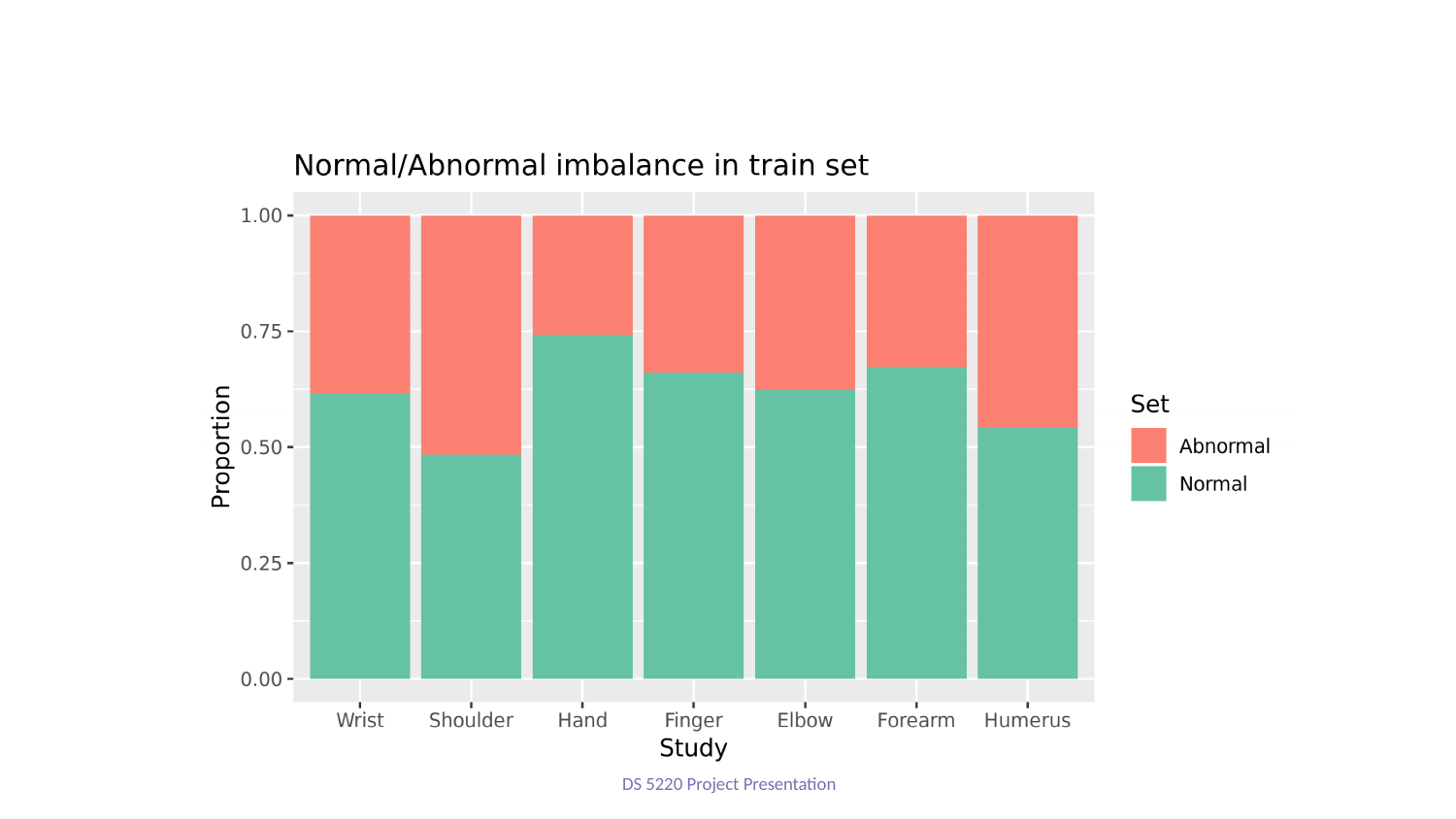

# Class Imbalance

DS 5220 Project Presentation